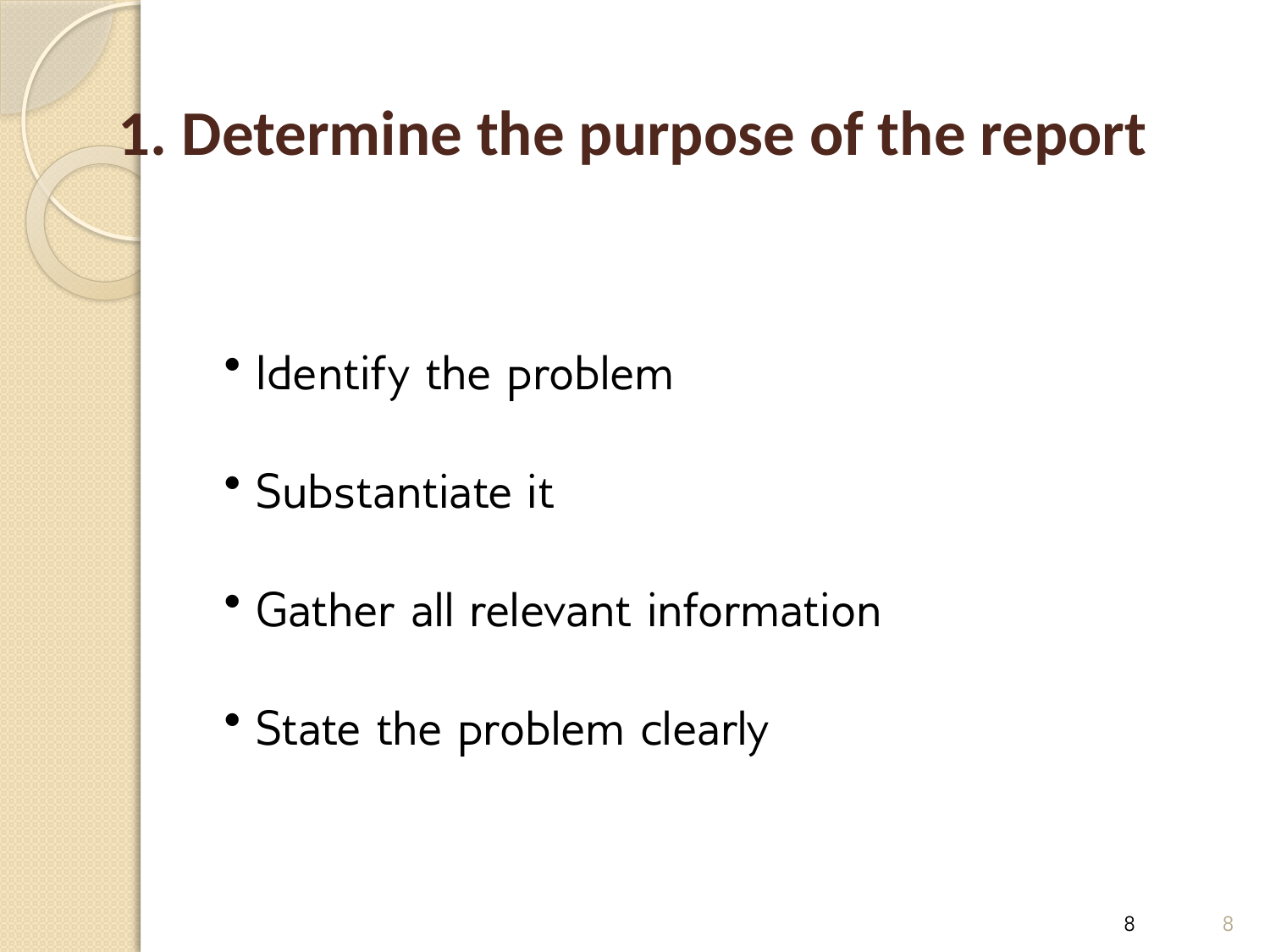

1. Determine the purpose of the report
 Identify the problem
 Substantiate it
 Gather all relevant information
 State the problem clearly
8
8